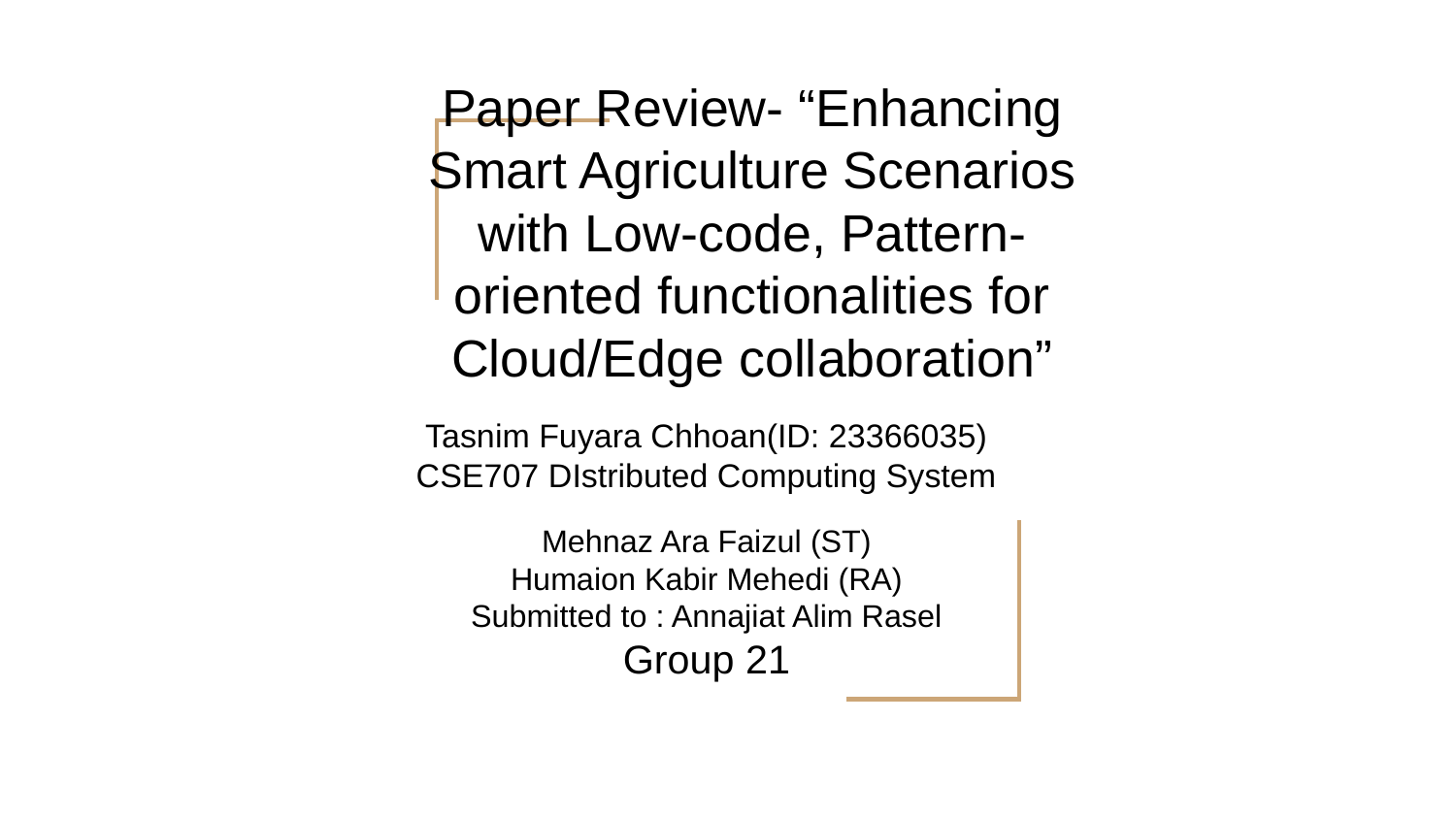

# Paper Review- “Enhancing Smart Agriculture Scenarios with Low-code, Pattern-oriented functionalities for Cloud/Edge collaboration”
Tasnim Fuyara Chhoan(ID: 23366035)
CSE707 DIstributed Computing System

Mehnaz Ara Faizul (ST)
Humaion Kabir Mehedi (RA)
Submitted to : Annajiat Alim Rasel
Group 21